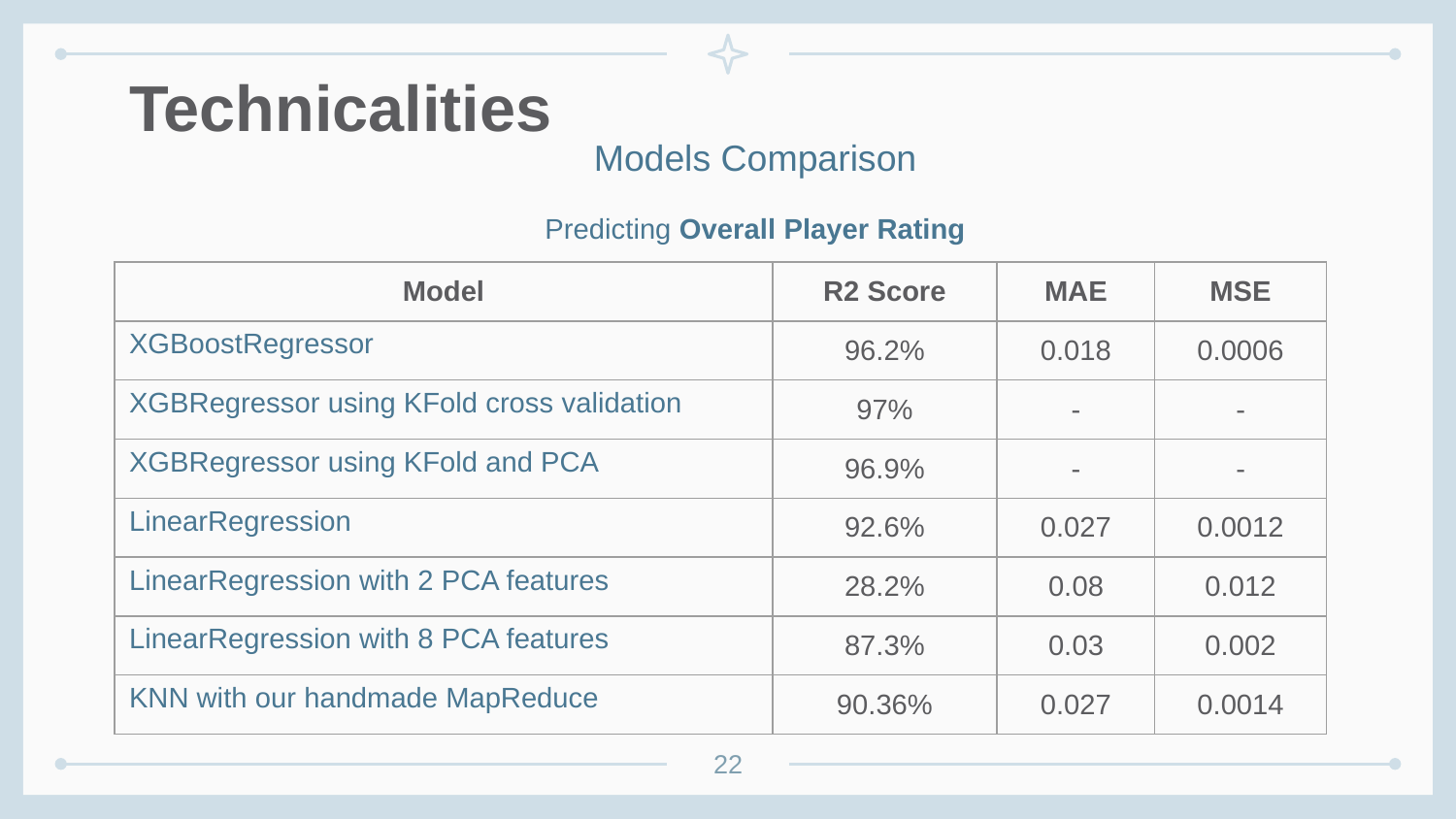

# Technicalities
Models Comparison
Predicting Overall Player Rating

| Model | R2 Score | MAE | MSE |
| --- | --- | --- | --- |
| XGBoostRegressor | 96.2% | 0.018 | 0.0006 |
| XGBRegressor using KFold cross validation | 97% | - | - |
| XGBRegressor using KFold and PCA | 96.9% | - | - |
| LinearRegression | 92.6% | 0.027 | 0.0012 |
| LinearRegression with 2 PCA features | 28.2% | 0.08 | 0.012 |
| LinearRegression with 8 PCA features | 87.3% | 0.03 | 0.002 |
| KNN with our handmade MapReduce | 90.36% | 0.027 | 0.0014 |
22